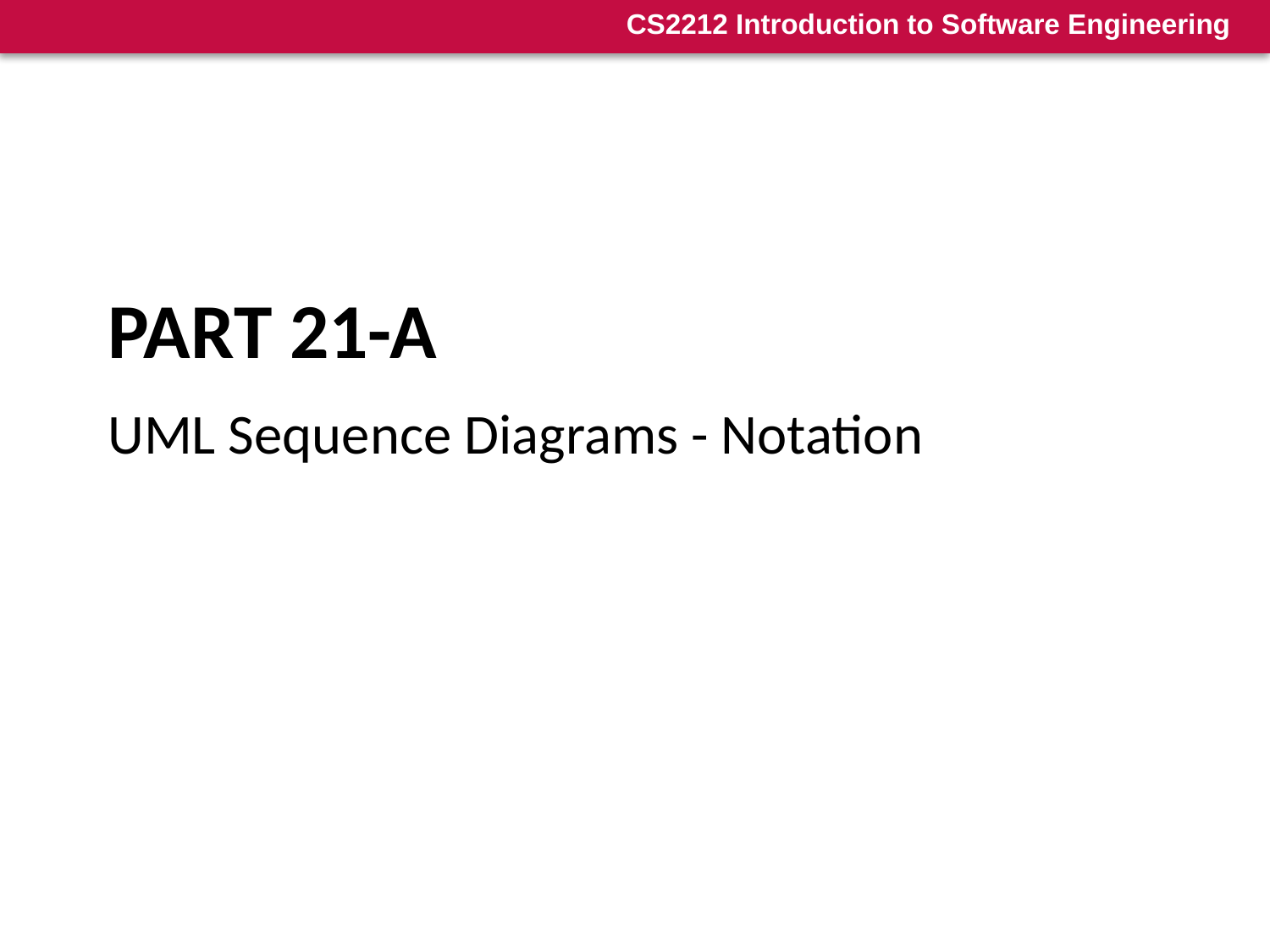

# Part 21-a
UML Sequence Diagrams - Notation